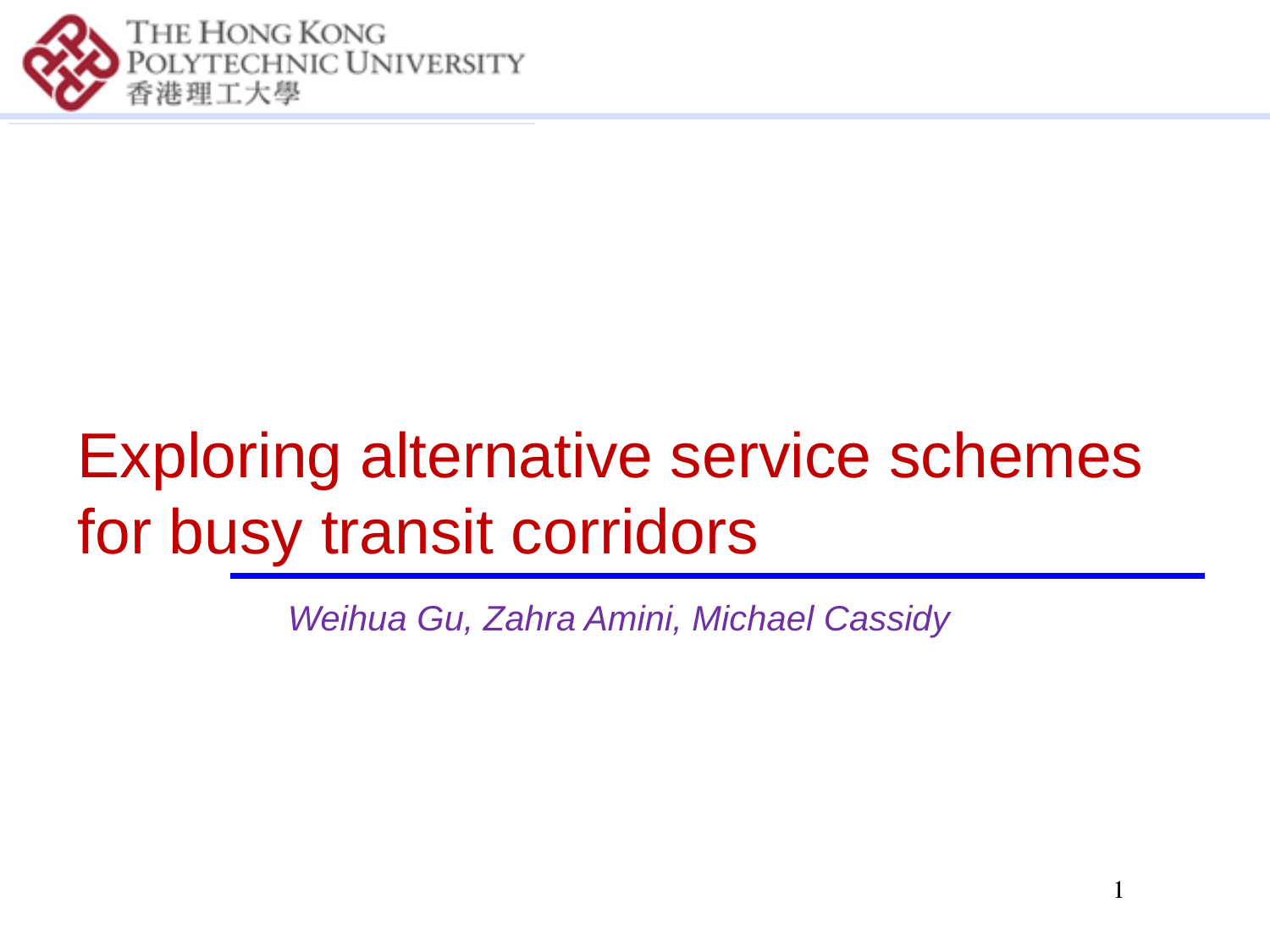

Exploring alternative service schemes for busy transit corridors

	       Weihua Gu, Zahra Amini, Michael Cassidy